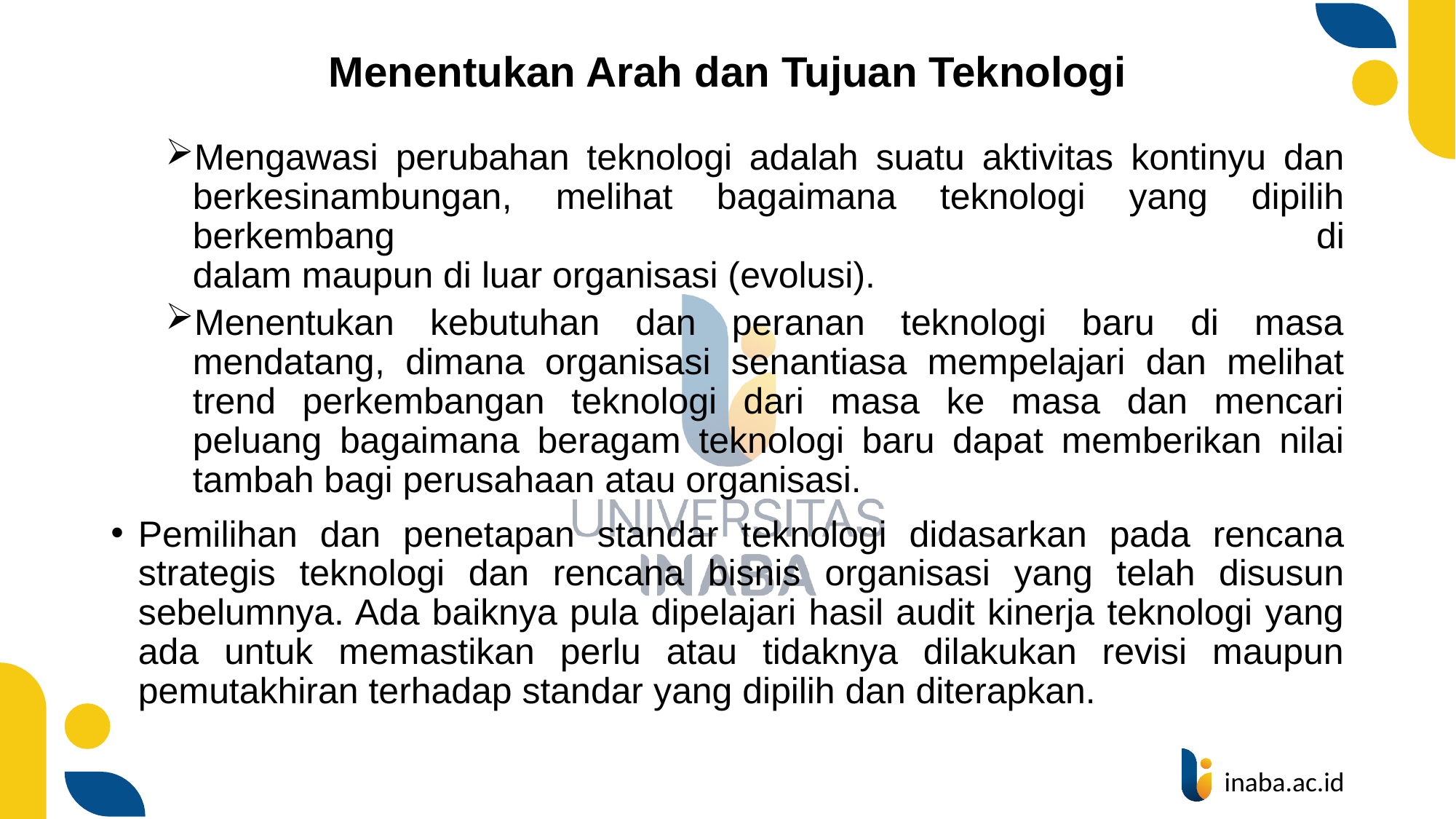

# Menentukan Arah dan Tujuan Teknologi
Mengawasi perubahan teknologi adalah suatu aktivitas kontinyu dan berkesinambungan, melihat bagaimana teknologi yang dipilih berkembang di
dalam maupun di luar organisasi (evolusi).
Menentukan kebutuhan dan peranan teknologi baru di masa mendatang, dimana organisasi senantiasa mempelajari dan melihat trend perkembangan teknologi dari masa ke masa dan mencari peluang bagaimana beragam teknologi baru dapat memberikan nilai tambah bagi perusahaan atau organisasi.
Pemilihan dan penetapan standar teknologi didasarkan pada rencana strategis teknologi dan rencana bisnis organisasi yang telah disusun sebelumnya. Ada baiknya pula dipelajari hasil audit kinerja teknologi yang ada untuk memastikan perlu atau tidaknya dilakukan revisi maupun pemutakhiran terhadap standar yang dipilih dan diterapkan.